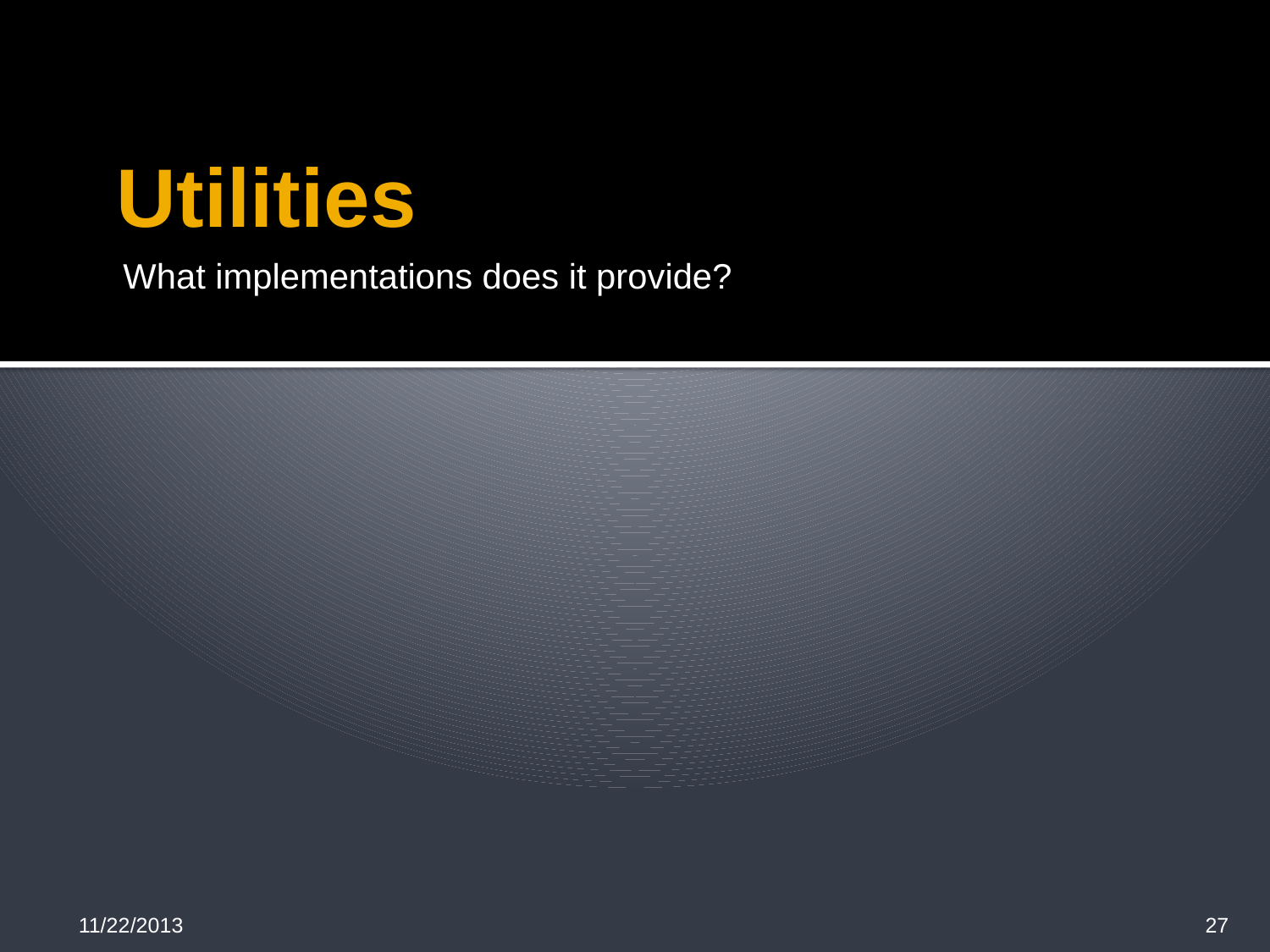

# Utilities
What implementations does it provide?

11/22/2013
27